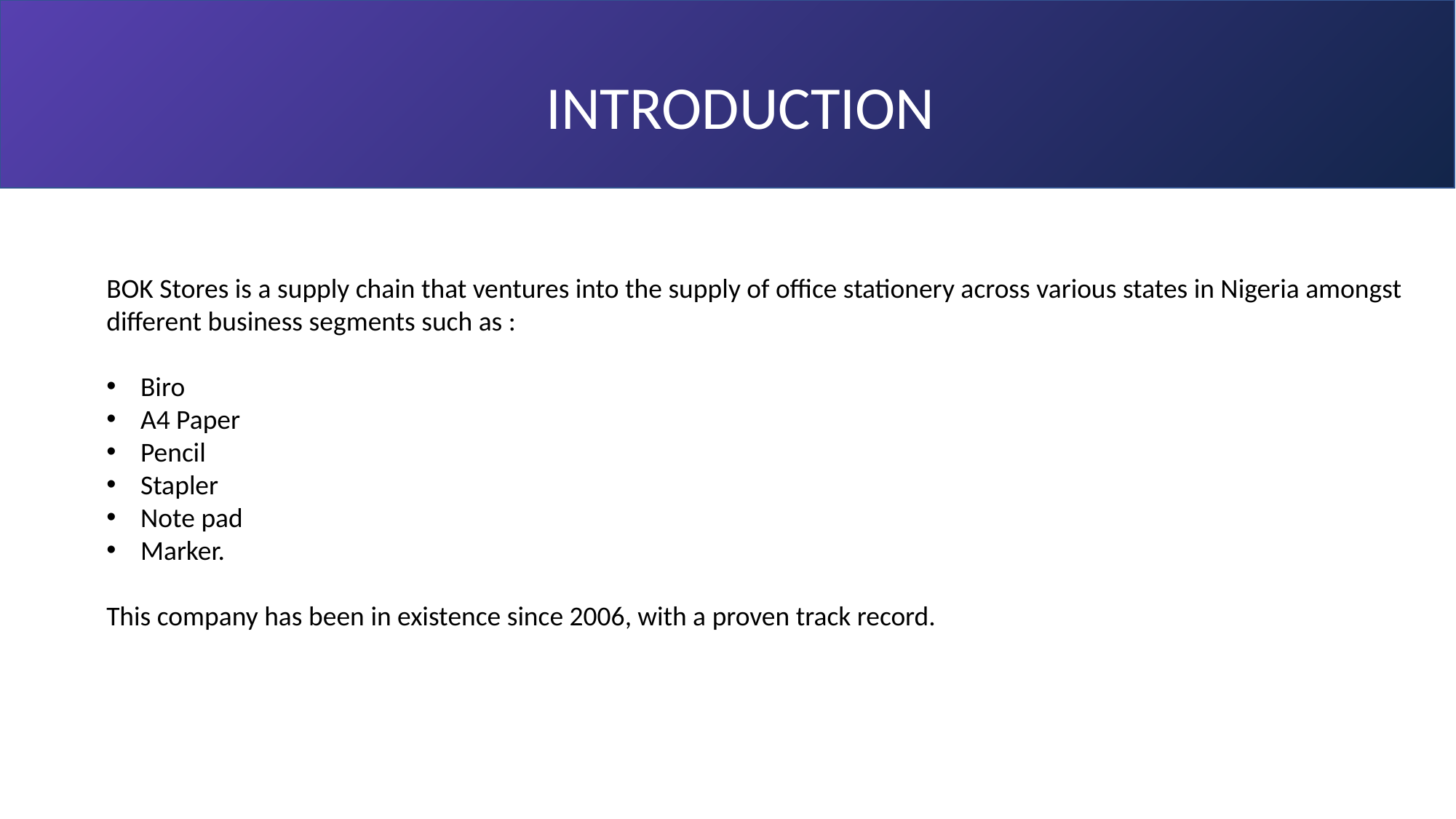

INTRODUCTION
BOK Stores is a supply chain that ventures into the supply of office stationery across various states in Nigeria amongst different business segments such as :

Biro
A4 Paper
Pencil
Stapler
Note pad
Marker.

This company has been in existence since 2006, with a proven track record.